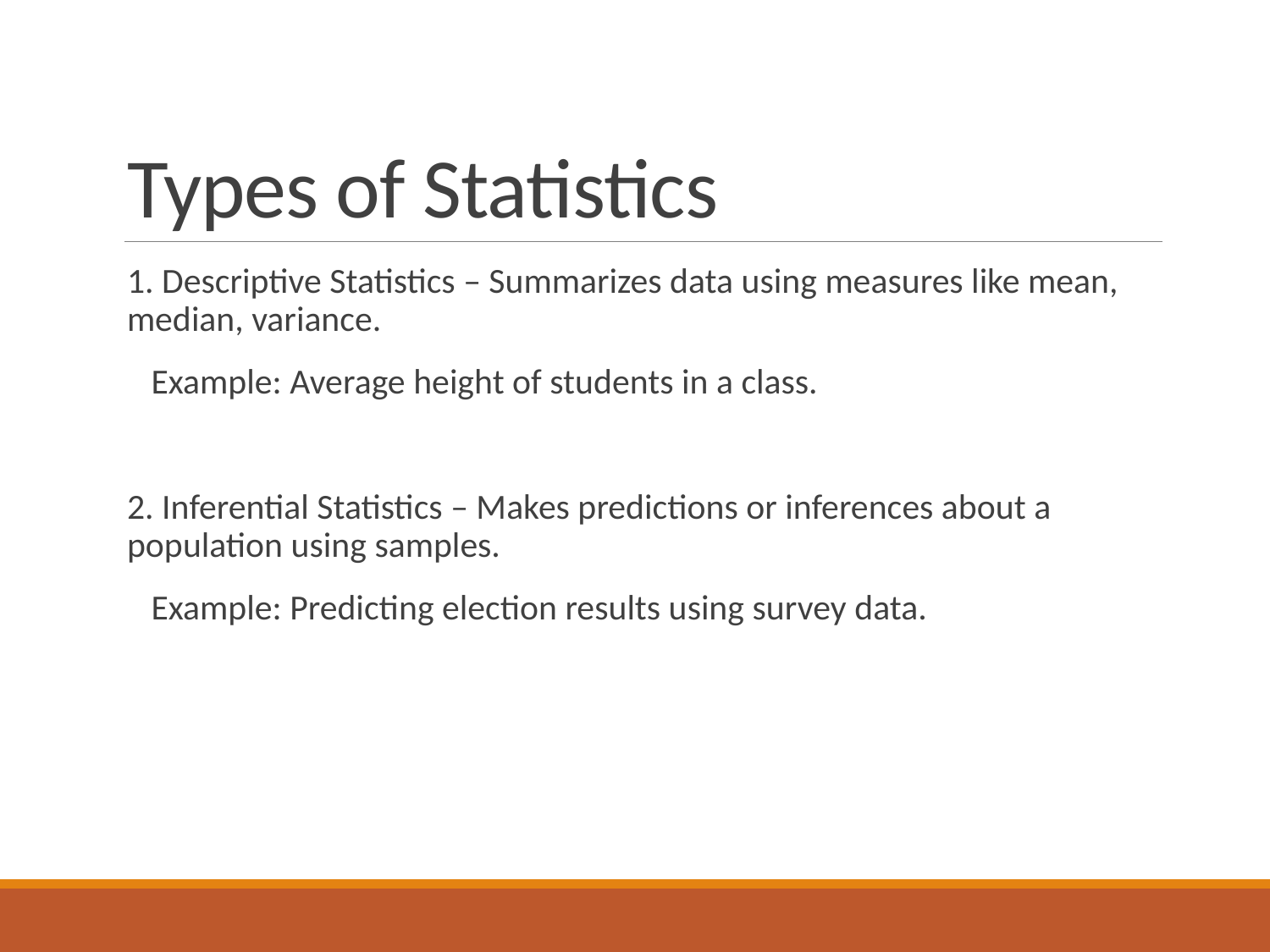

# Types of Statistics
1. Descriptive Statistics – Summarizes data using measures like mean, median, variance.
   Example: Average height of students in a class.

2. Inferential Statistics – Makes predictions or inferences about a population using samples.
   Example: Predicting election results using survey data.